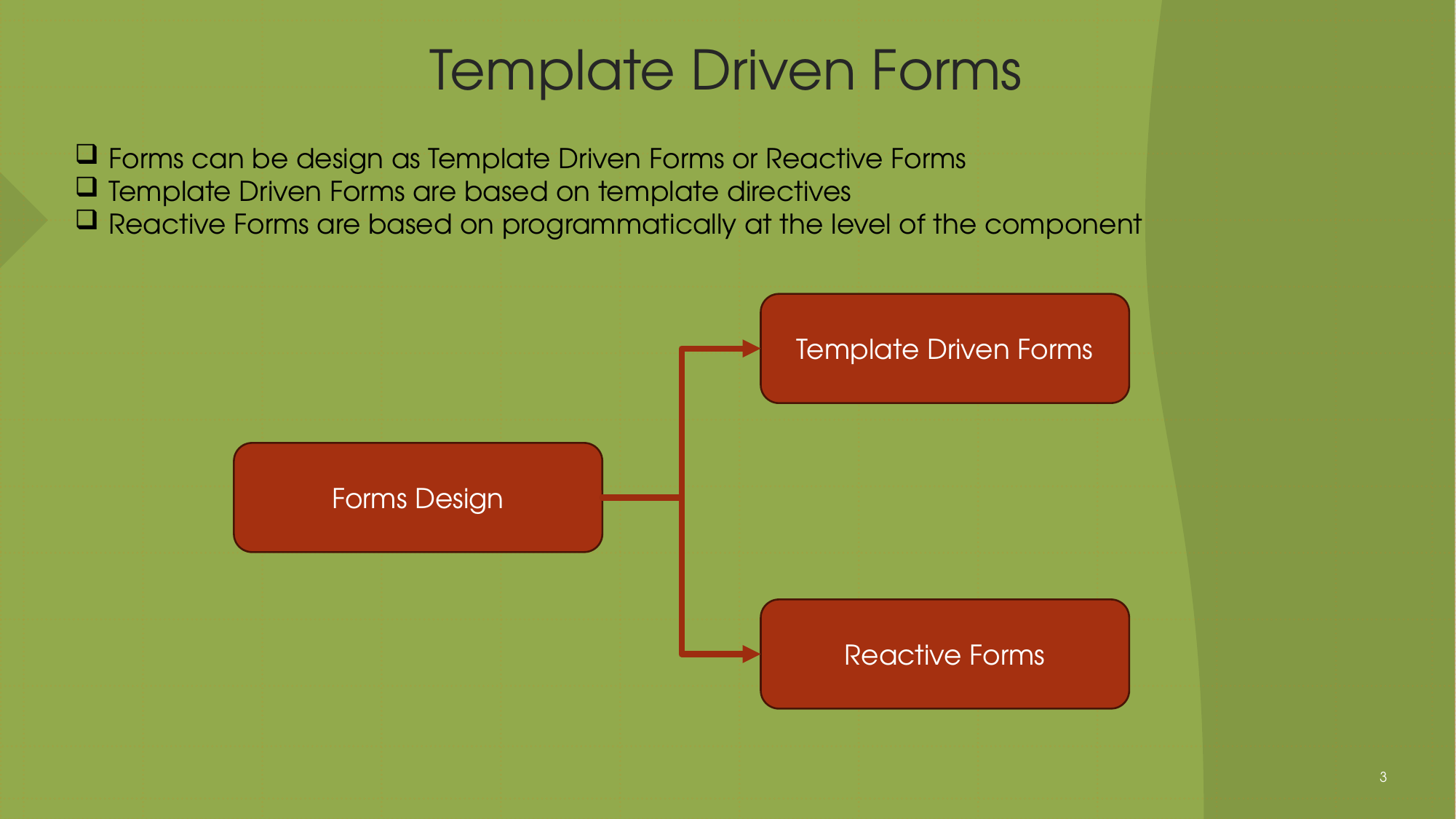

# Template Driven Forms
Forms can be design as Template Driven Forms or Reactive Forms
Template Driven Forms are based on template directives
Reactive Forms are based on programmatically at the level of the component
Template Driven Forms
Forms Design
Reactive Forms
3